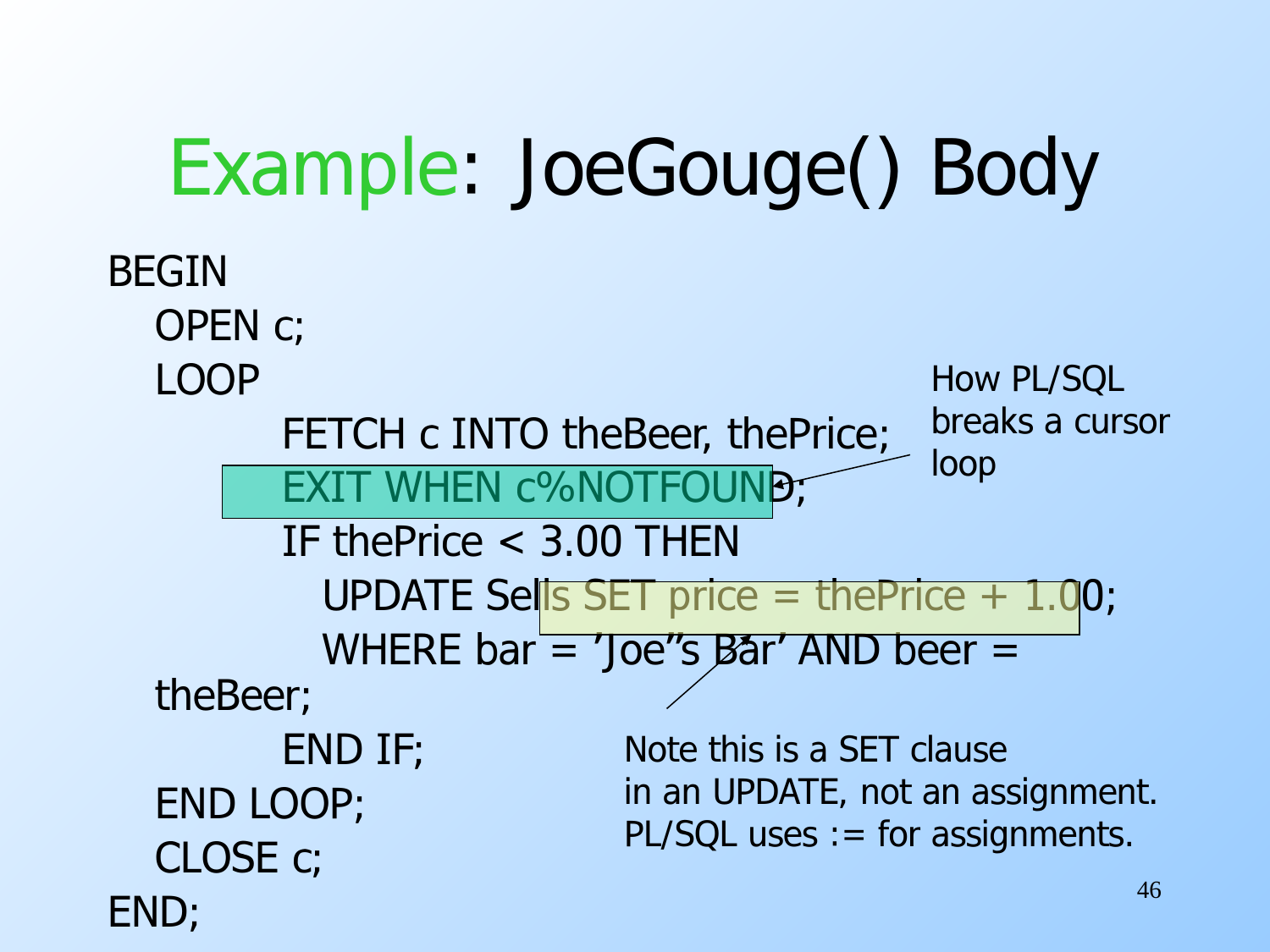

# Example: JoeGouge() Body
BEGIN
	OPEN c;
	LOOP
		FETCH c INTO theBeer, thePrice;
		EXIT WHEN c%NOTFOUND;
		IF thePrice < 3.00 THEN
		   UPDATE Sells SET price = thePrice + 1.00;
		   WHERE bar = ’Joe’’s Bar’ AND beer = theBeer;
		END IF;
	END LOOP;
	CLOSE c;
END;
How PL/SQL
breaks a cursor
loop

Note this is a SET clause
in an UPDATE, not an assignment.
PL/SQL uses := for assignments.
46